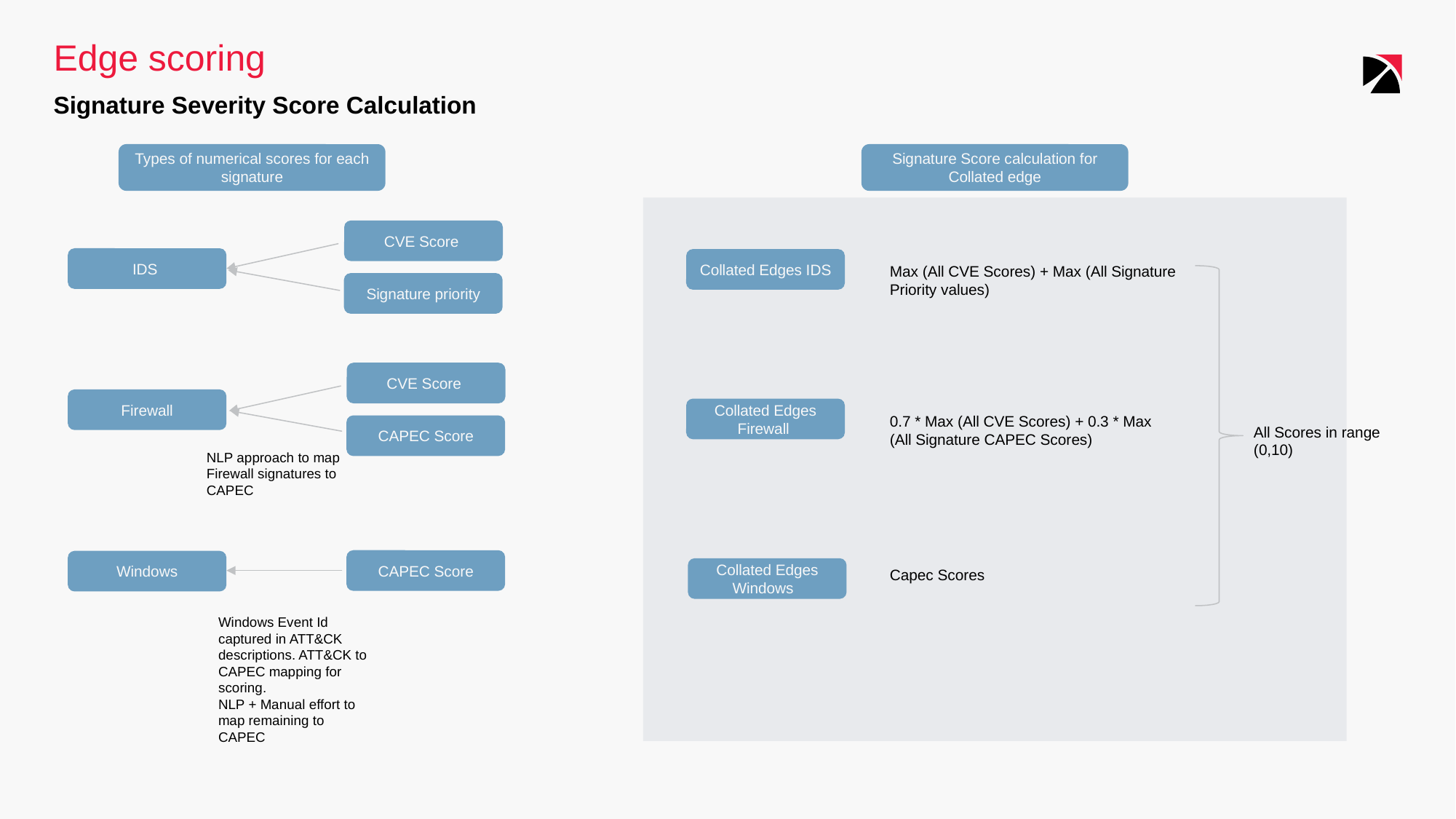

# Edge scoring
Signature Severity Score Calculation

Types of numerical scores for each signature
Signature Score calculation for Collated edge

Collated Edges IDS
Max (All CVE Scores) + Max (All Signature Priority values)
Collated Edges Firewall
0.7 * Max (All CVE Scores) + 0.3 * Max (All Signature CAPEC Scores)
Collated Edges Windows
Capec Scores
CVE Score
IDS

Signature priority
CVE Score
Firewall
CAPEC Score
All Scores in range (0,10)
NLP approach to map Firewall signatures to CAPEC
CAPEC Score
Windows
Windows Event Id captured in ATT&CK descriptions. ATT&CK to CAPEC mapping for scoring.
NLP + Manual effort to map remaining to CAPEC